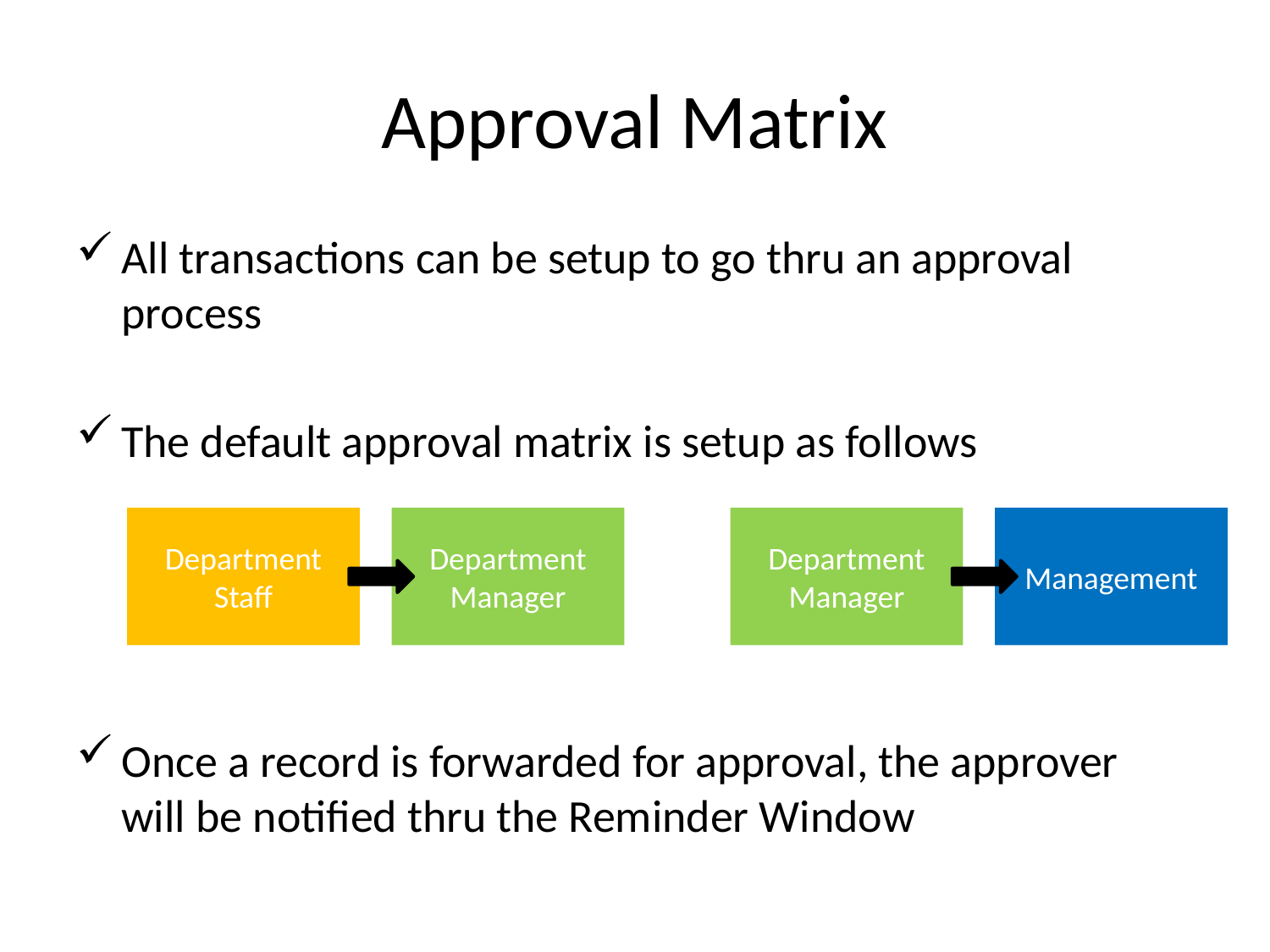

# Approval Matrix
All transactions can be setup to go thru an approval process

The default approval matrix is setup as follows

Once a record is forwarded for approval, the approver will be notified thru the Reminder Window

Department
Staff
Department
Manager
Department
Manager
Management